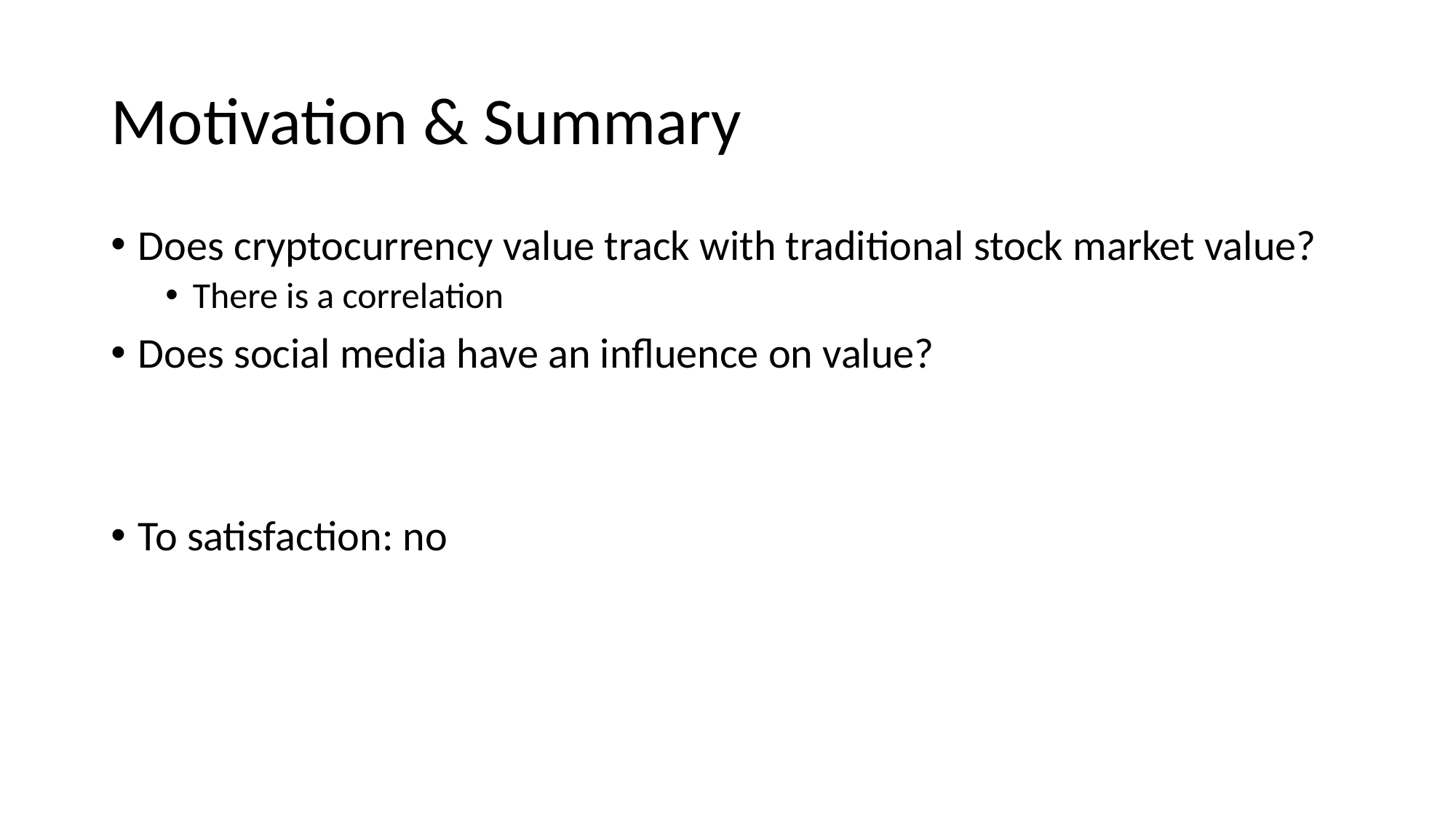

# Motivation & Summary
Does cryptocurrency value track with traditional stock market value?
There is a correlation
Does social media have an influence on value?

To satisfaction: no